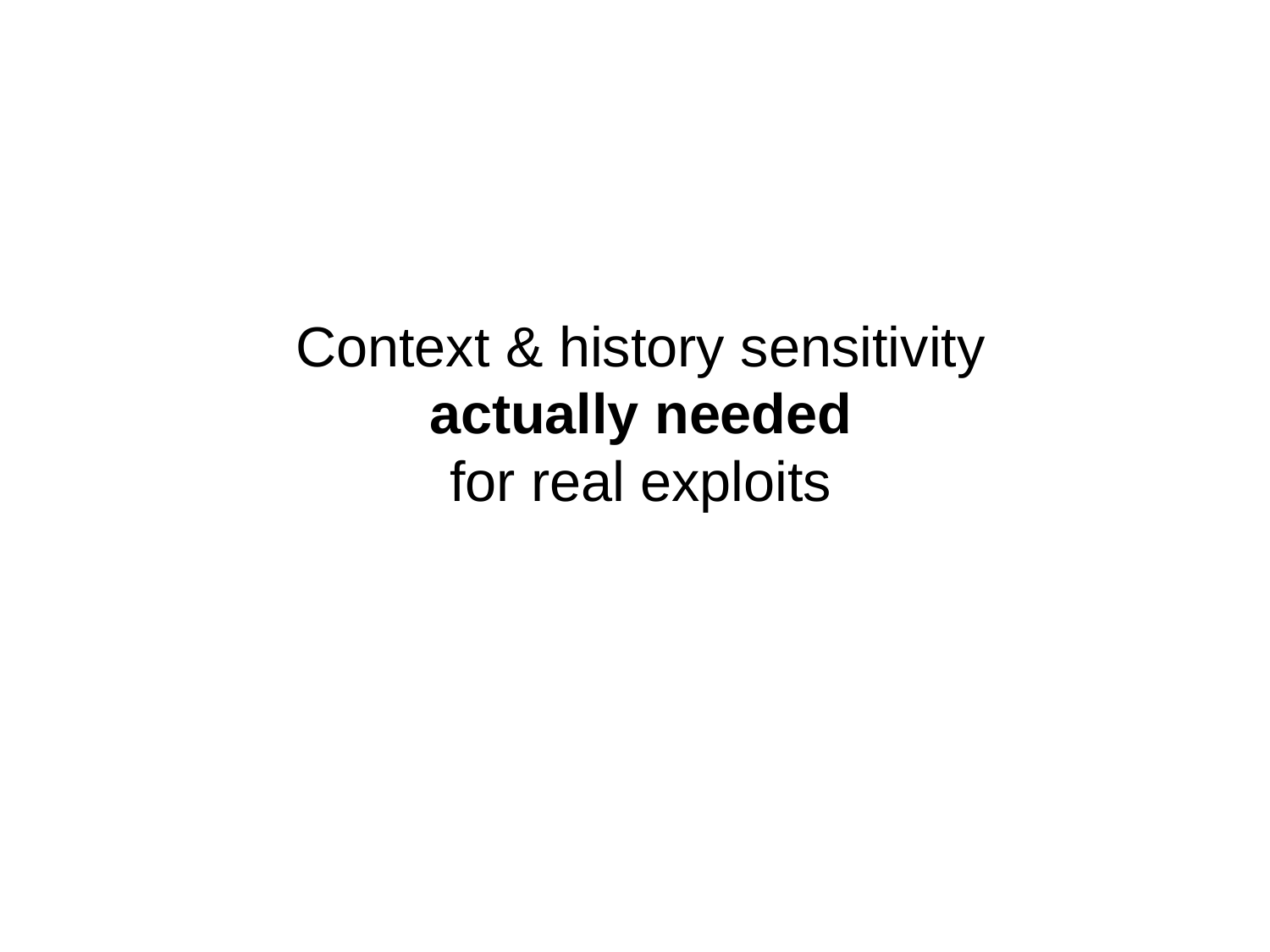

Context & history sensitivity
actually needed
for real exploits